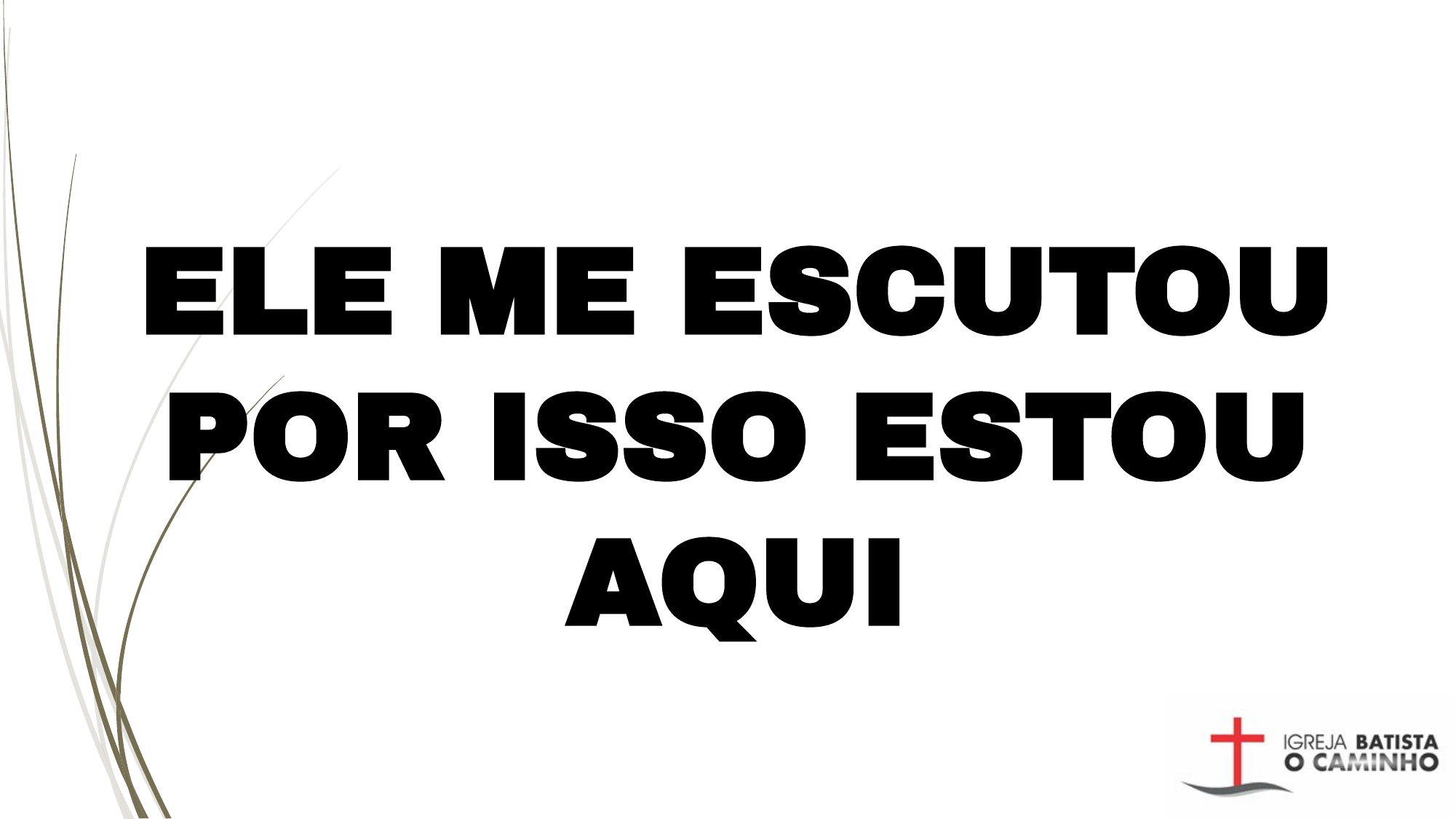

# ELE ME ESCUTOU POR ISSO ESTOU AQUI